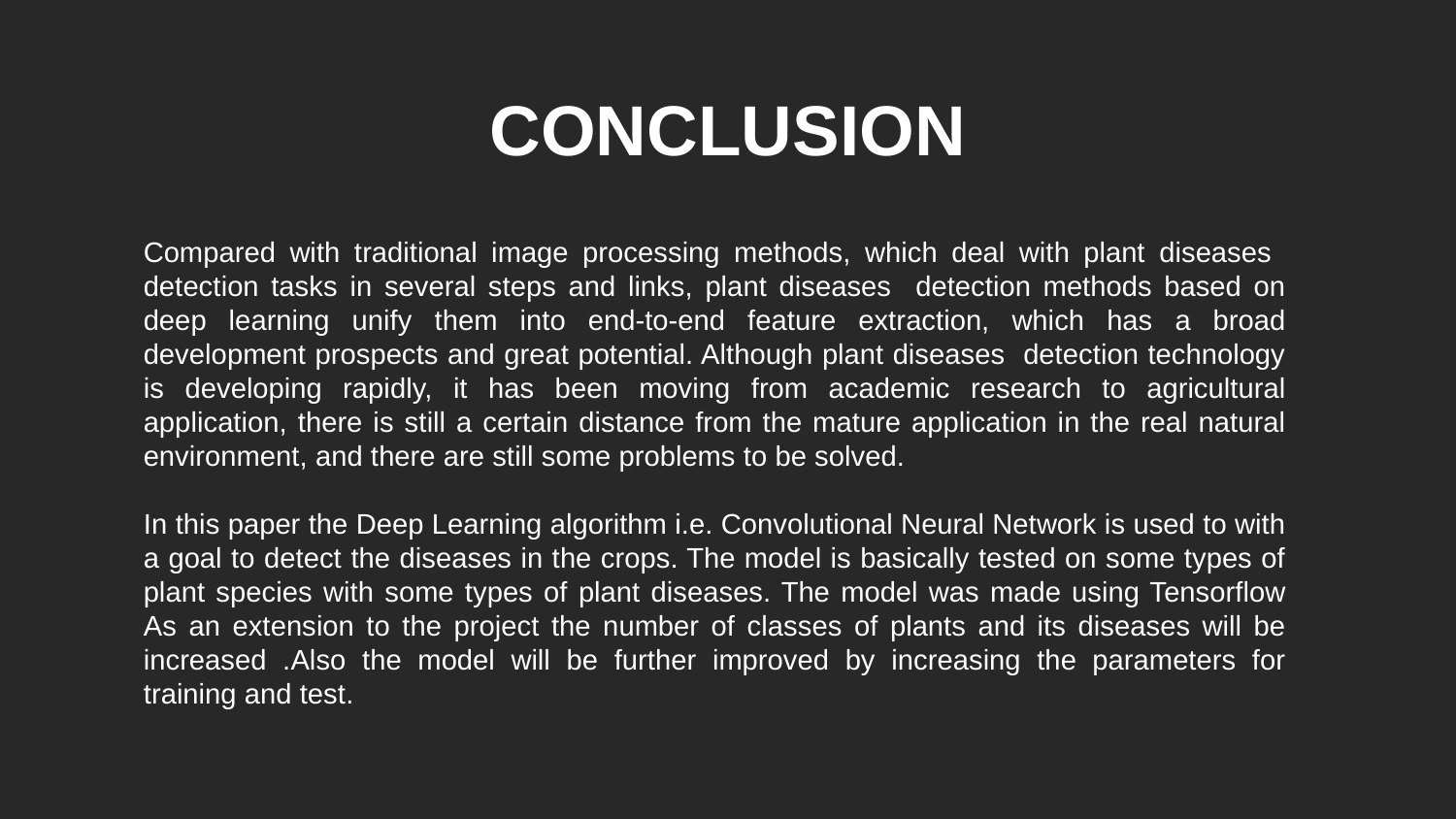

# CONCLUSION
Compared with traditional image processing methods, which deal with plant diseases  detection tasks in several steps and links, plant diseases  detection methods based on deep learning unify them into end-to-end feature extraction, which has a broad development prospects and great potential. Although plant diseases  detection technology is developing rapidly, it has been moving from academic research to agricultural application, there is still a certain distance from the mature application in the real natural environment, and there are still some problems to be solved.

In this paper the Deep Learning algorithm i.e. Convolutional Neural Network is used to with a goal to detect the diseases in the crops. The model is basically tested on some types of plant species with some types of plant diseases. The model was made using Tensorflow As an extension to the project the number of classes of plants and its diseases will be increased .Also the model will be further improved by increasing the parameters for training and test.